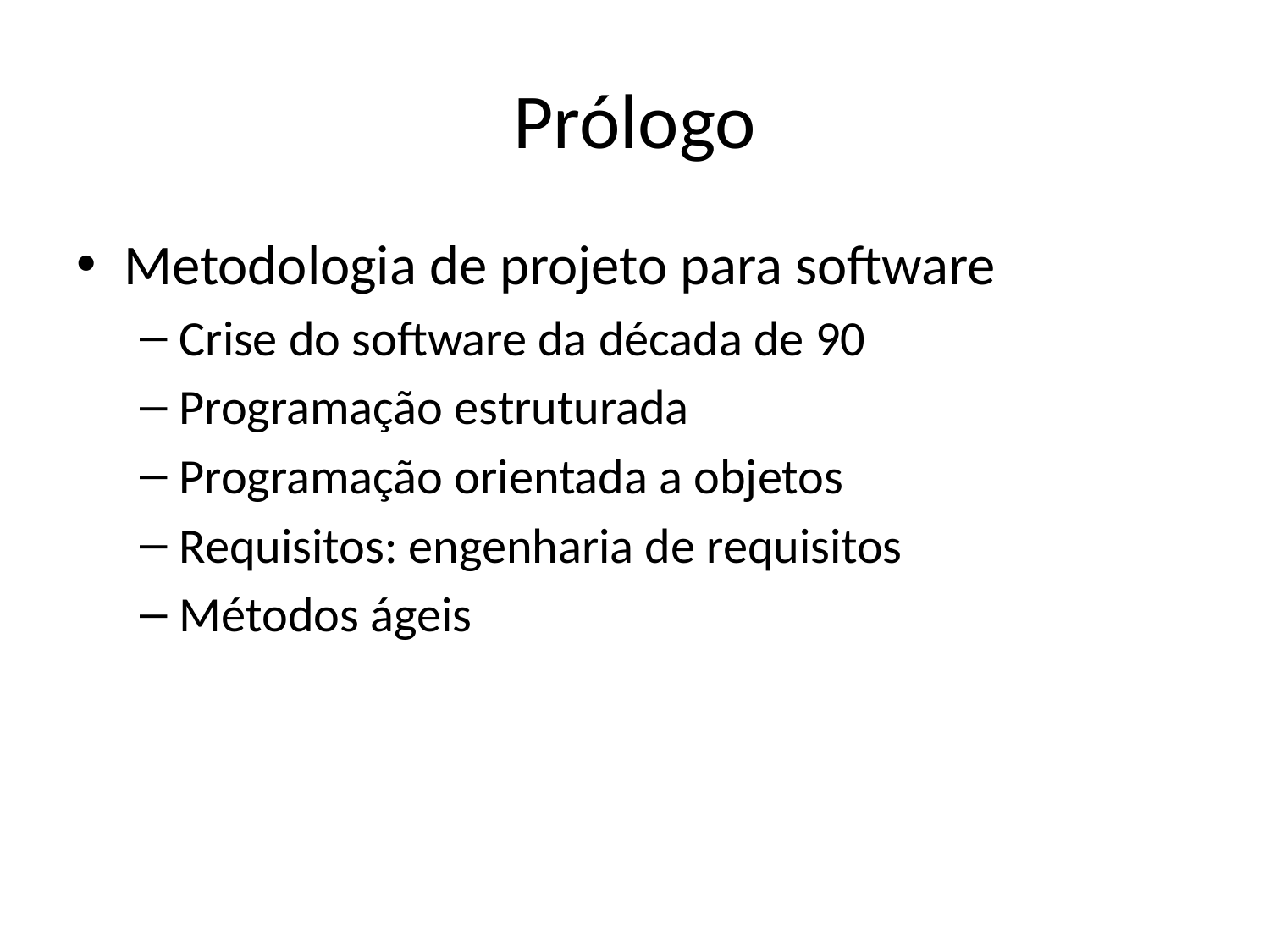

# Prólogo
Metodologia de projeto para software
Crise do software da década de 90
Programação estruturada
Programação orientada a objetos
Requisitos: engenharia de requisitos
Métodos ágeis